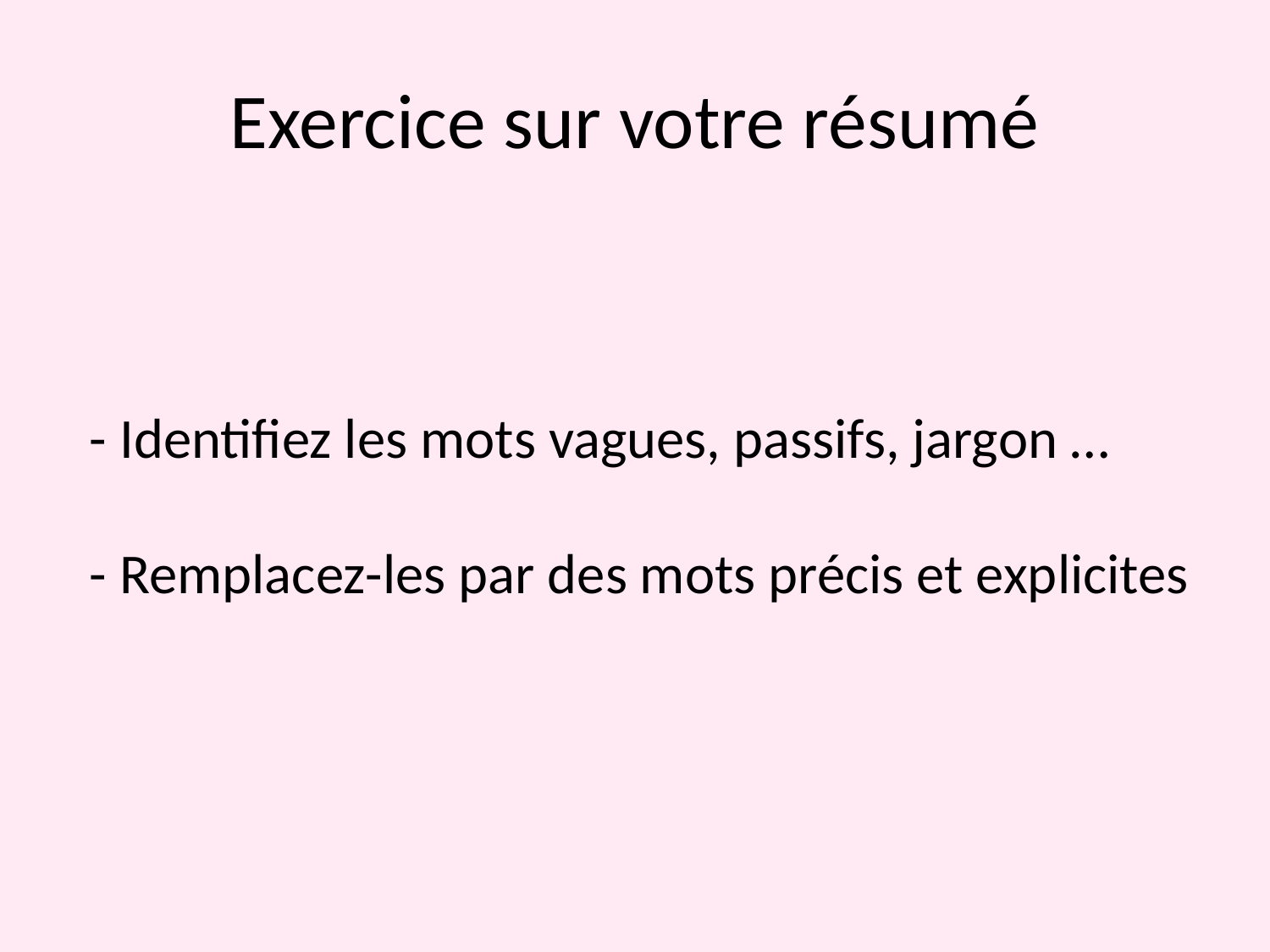

# Exercice sur votre résumé

- Identifiez les mots vagues, passifs, jargon …
- Remplacez-les par des mots précis et explicites